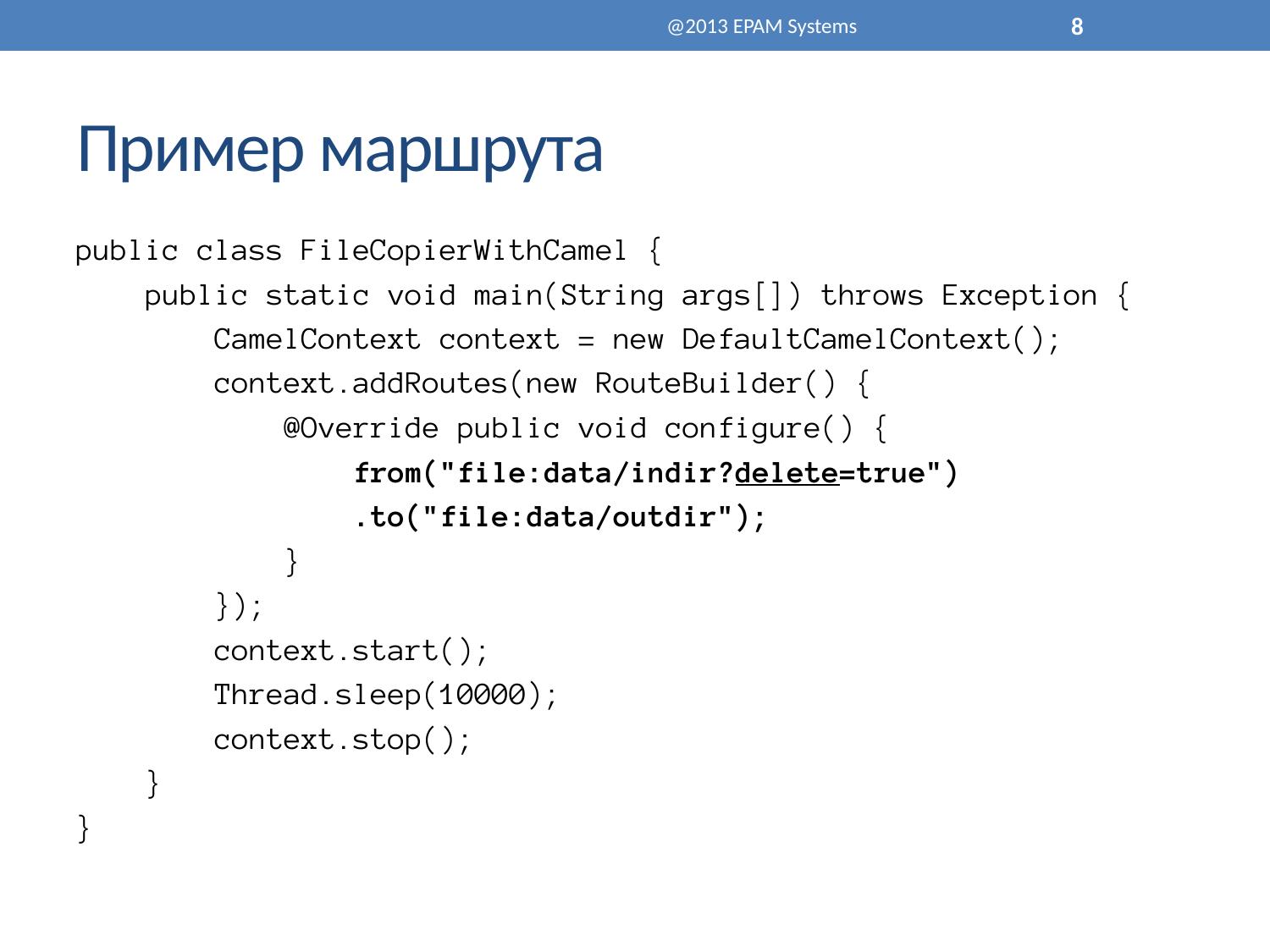

@2013 EPAM Systems
8
# Пример маршрута
public class FileCopierWithCamel {
    public static void main(String args[]) throws Exception {
        CamelContext context = new DefaultCamelContext();
        context.addRoutes(new RouteBuilder() {
            @Override public void configure() {
                from("file:data/indir?delete=true")
                .to("file:data/outdir");
            }
        });
        context.start();
        Thread.sleep(10000);
        context.stop();
    }
}